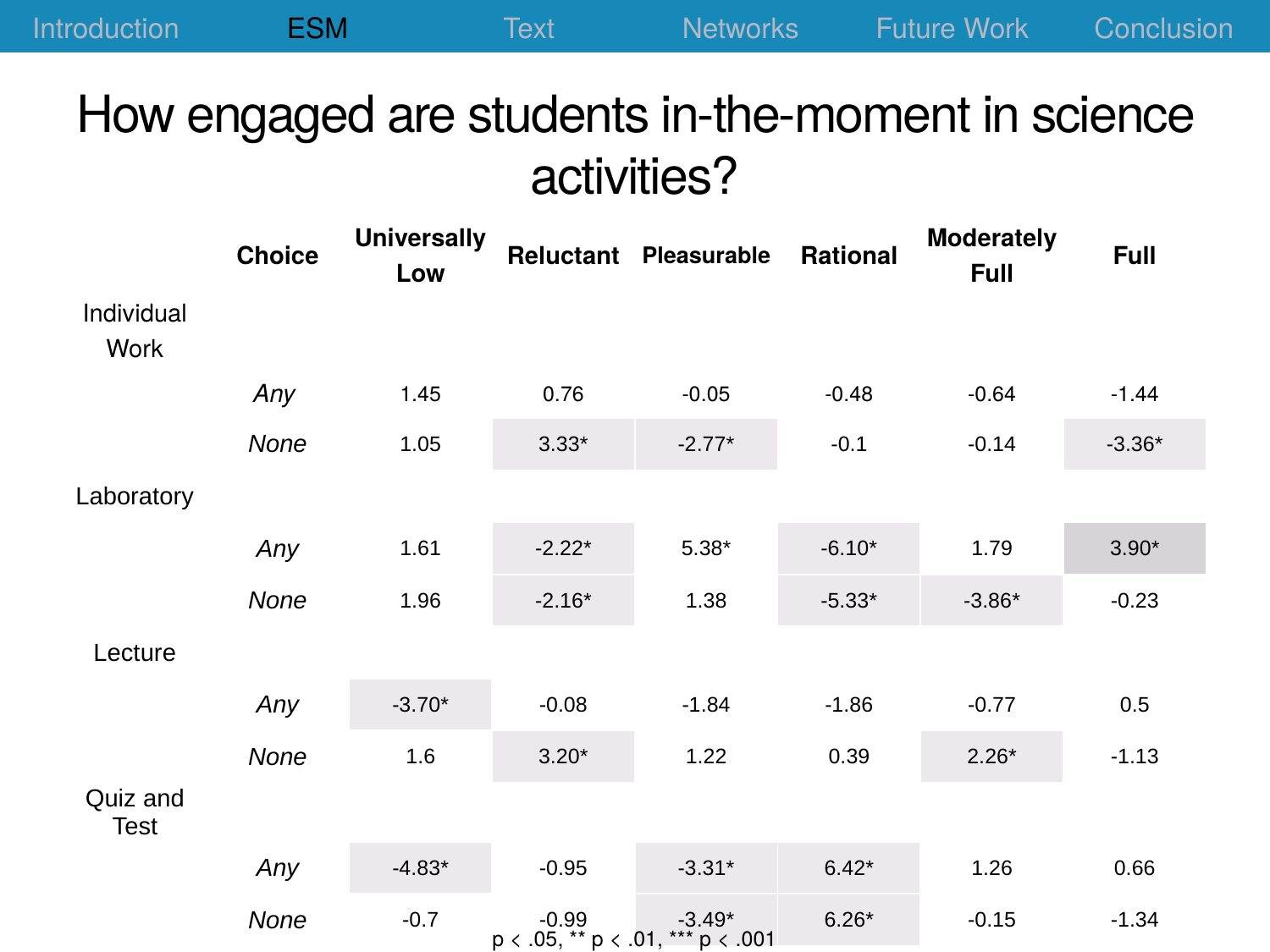

| Introduction | ESM | Text | Networks | Future Work | Conclusion |
| --- | --- | --- | --- | --- | --- |
# How engaged are students in-the-moment in science activities?
|  | Choice | Universally Low | Reluctant | Pleasurable | Rational | Moderately Full | Full |
| --- | --- | --- | --- | --- | --- | --- | --- |
| Individual Work |  |  |  |  |  |  |  |
|  | Any | 1.45 | 0.76 | -0.05 | -0.48 | -0.64 | -1.44 |
|  | None | 1.05 | 3.33\* | -2.77\* | -0.1 | -0.14 | -3.36\* |
| Laboratory |  |  |  |  |  |  |  |
|  | Any | 1.61 | -2.22\* | 5.38\* | -6.10\* | 1.79 | 3.90\* |
|  | None | 1.96 | -2.16\* | 1.38 | -5.33\* | -3.86\* | -0.23 |
| Lecture |  |  |  |  |  |  |  |
|  | Any | -3.70\* | -0.08 | -1.84 | -1.86 | -0.77 | 0.5 |
|  | None | 1.6 | 3.20\* | 1.22 | 0.39 | 2.26\* | -1.13 |
| Quiz and Test |  |  |  |  |  |  |  |
|  | Any | -4.83\* | -0.95 | -3.31\* | 6.42\* | 1.26 | 0.66 |
|  | None | -0.7 | -0.99 | -3.49\* | 6.26\* | -0.15 | -1.34 |
p < .05, ** p < .01, *** p < .001